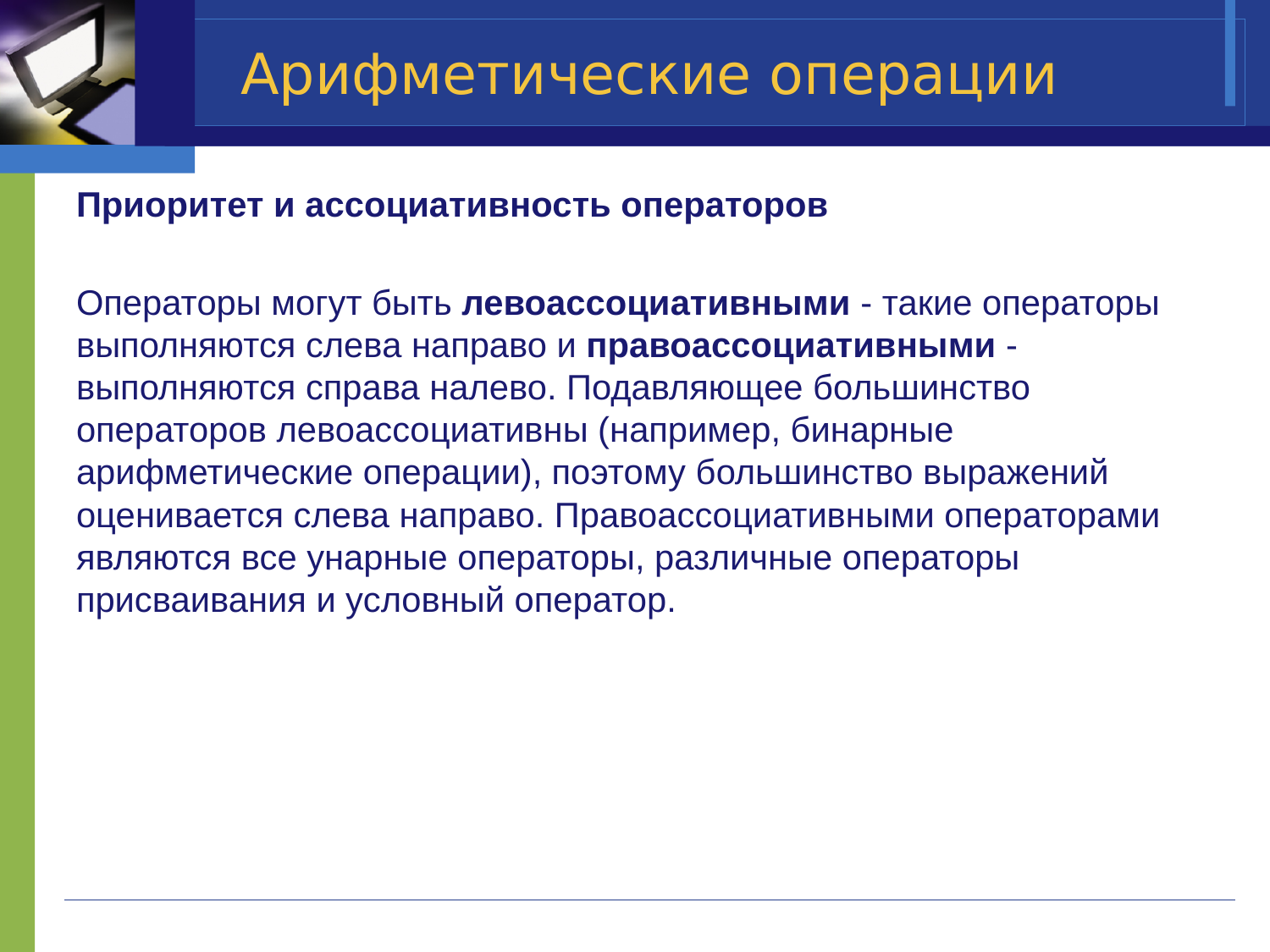

# Арифметические операции
Приоритет и ассоциативность операторов

Операторы могут быть левоассоциативными - такие операторы выполняются слева направо и правоассоциативными - выполняются справа налево. Подавляющее большинство операторов левоассоциативны (например, бинарные арифметические операции), поэтому большинство выражений оценивается слева направо. Правоассоциативными операторами являются все унарные операторы, различные операторы присваивания и условный оператор.